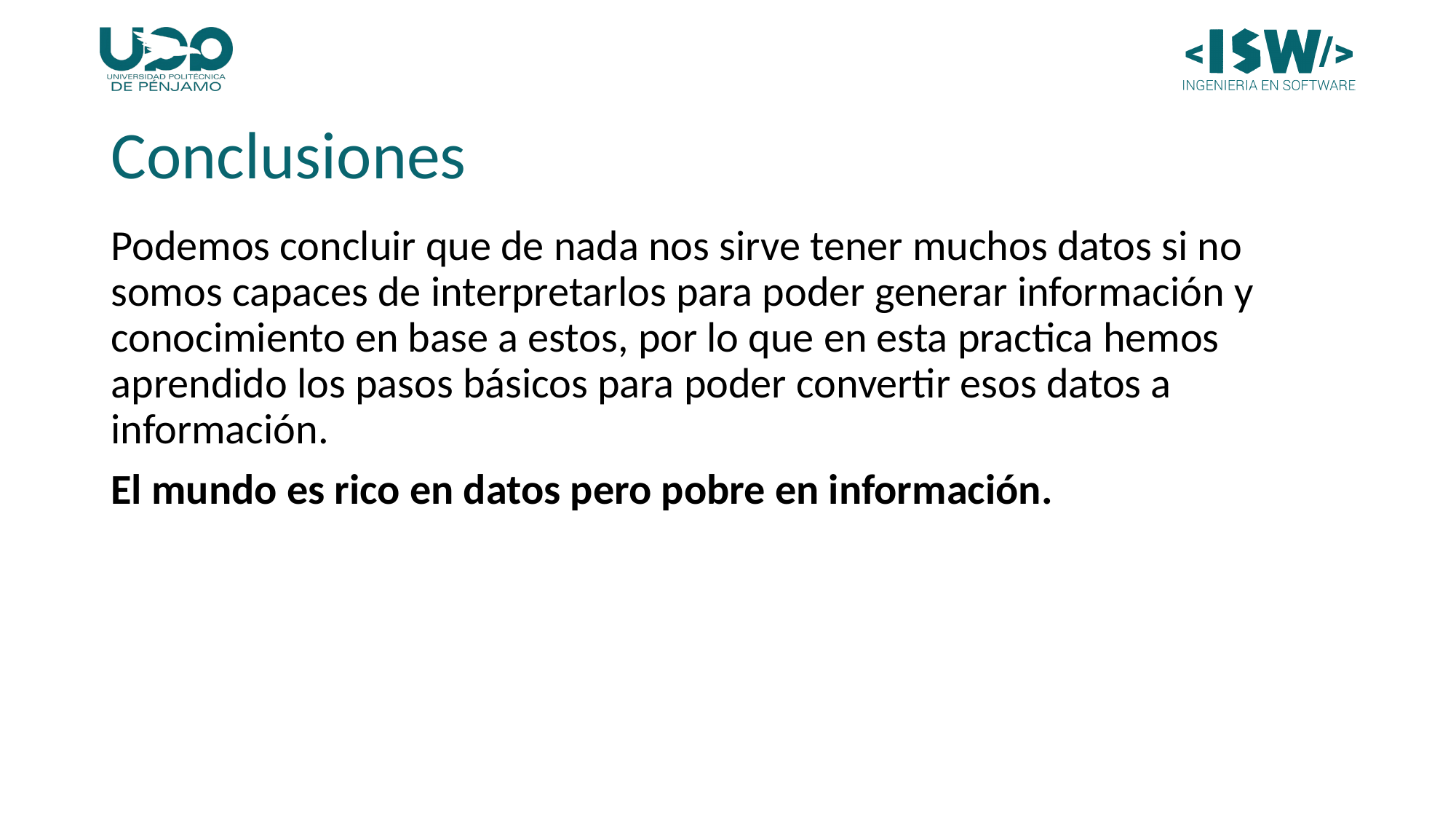

# Conclusiones
Podemos concluir que de nada nos sirve tener muchos datos si no somos capaces de interpretarlos para poder generar información y conocimiento en base a estos, por lo que en esta practica hemos aprendido los pasos básicos para poder convertir esos datos a información.
El mundo es rico en datos pero pobre en información.